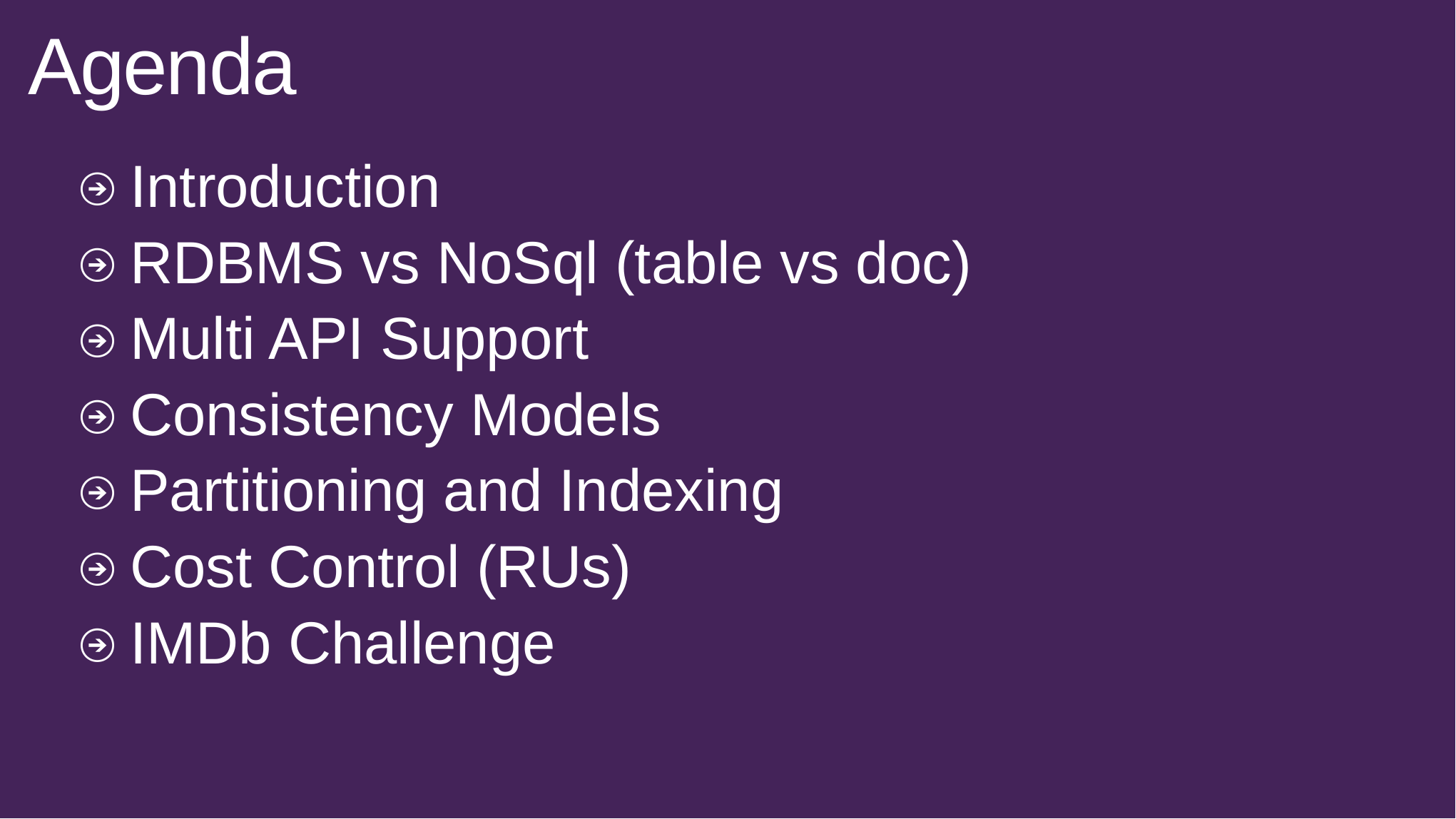

# Agenda
 Introduction
 RDBMS vs NoSql (table vs doc)
 Multi API Support
 Consistency Models
 Partitioning and Indexing
 Cost Control (RUs)
 IMDb Challenge